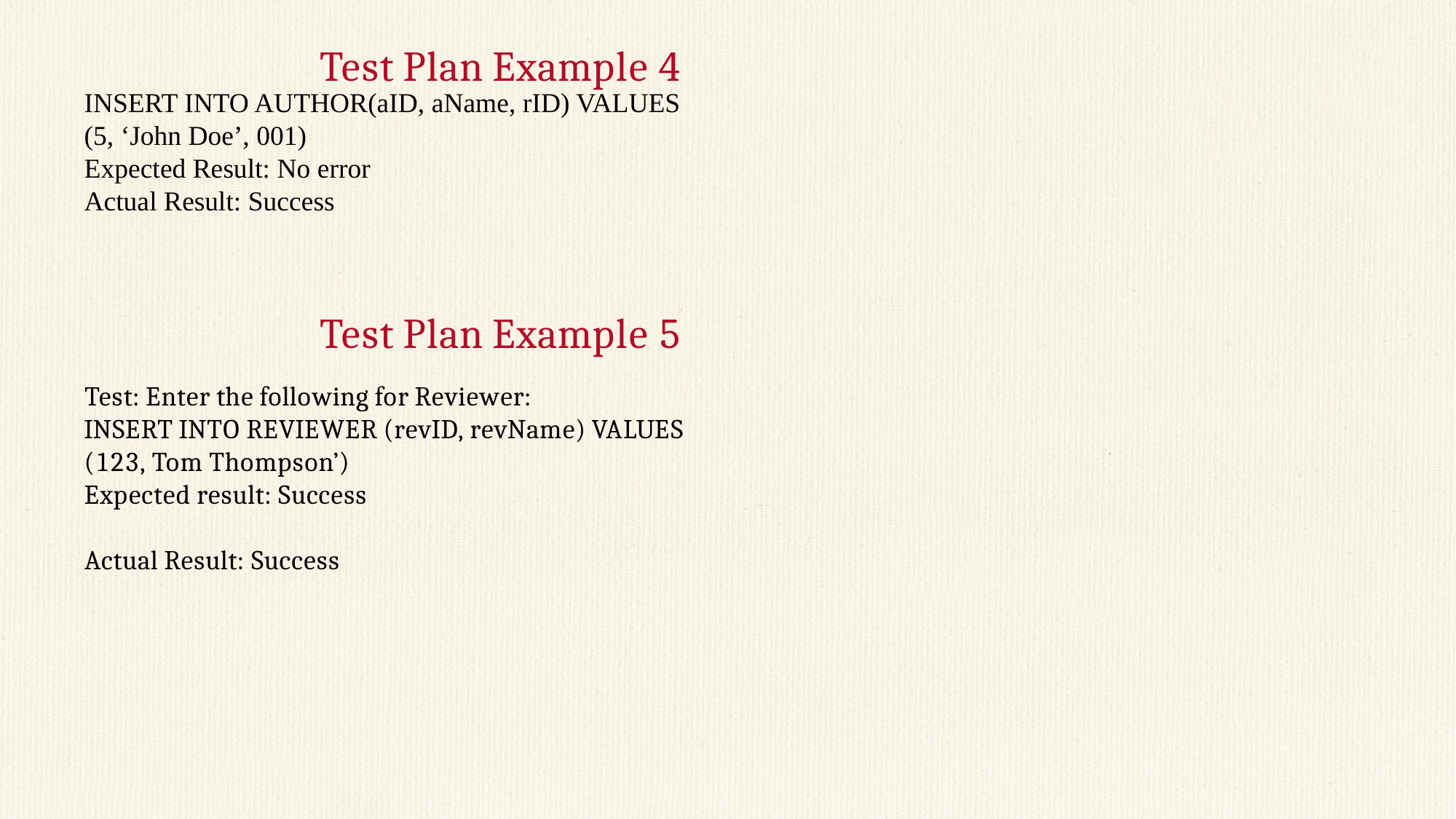

# Test Plan Example 4
INSERT INTO AUTHOR(aID, aName, rID) VALUES
(5, ‘John Doe’, 001)
Expected Result: No error
Actual Result: Success
Test Plan Example 5
Test: Enter the following for Reviewer:
INSERT INTO REVIEWER (revID, revName) VALUES
(123, Tom Thompson’)
Expected result: Success

Actual Result: Success